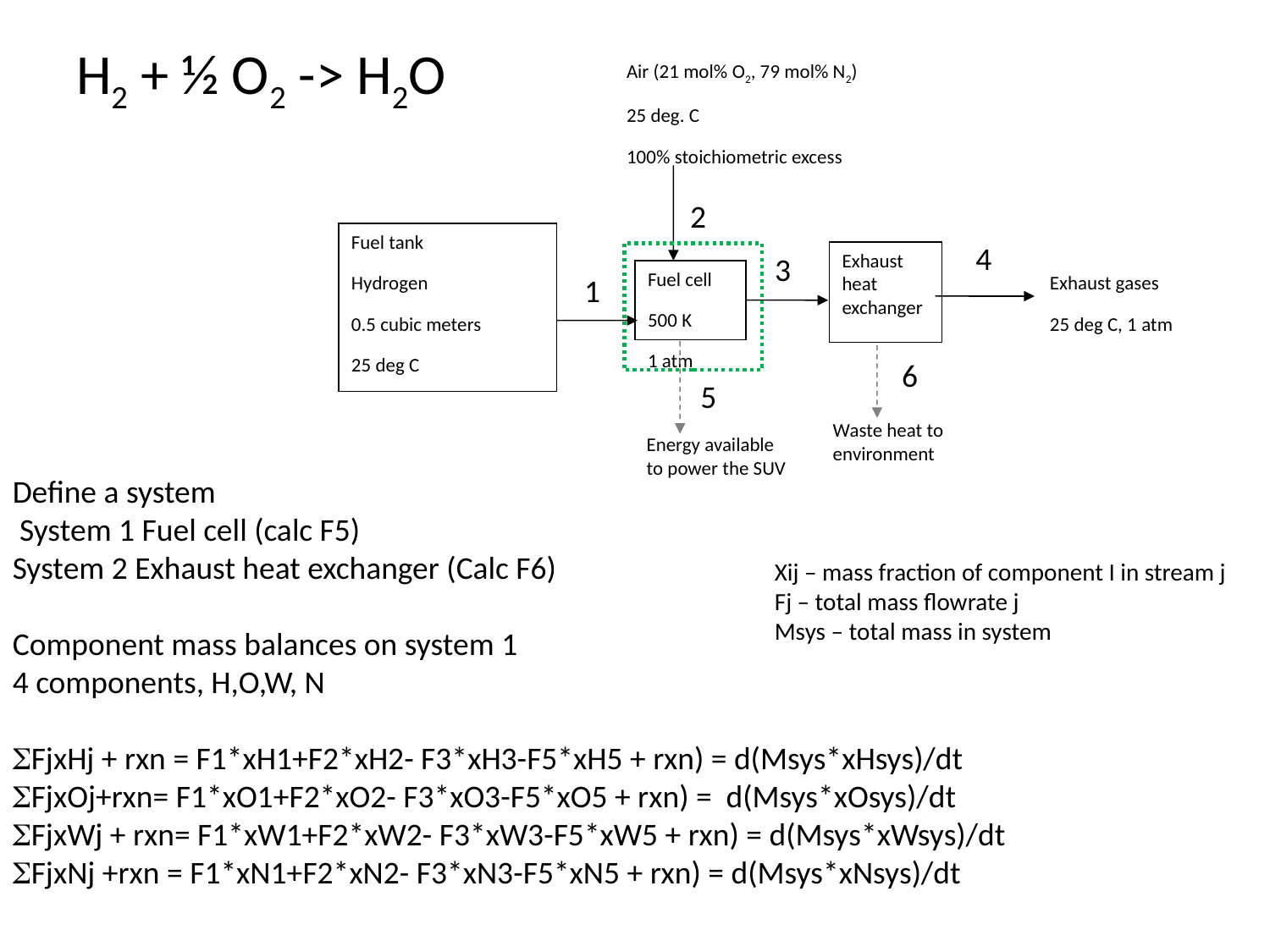

H2 + ½ O2 -> H2O

Air (21 mol% O2, 79 mol% N2)
25 deg. C
100% stoichiometric excess

2
Fuel tank
Hydrogen
0.5 cubic meters
25 deg C
4
Exhaust heat exchanger

3
Fuel cell
500 K
1 atm
1
Exhaust gases
25 deg C, 1 atm

6
5
Waste heat to environment
Energy available to power the SUV
Define a system
 System 1 Fuel cell (calc F5)
System 2 Exhaust heat exchanger (Calc F6)

Component mass balances on system 1
4 components, H,O,W, N

ΣFjxHj + rxn = F1*xH1+F2*xH2- F3*xH3-F5*xH5 + rxn) = d(Msys*xHsys)/dt
ΣFjxOj+rxn= F1*xO1+F2*xO2- F3*xO3-F5*xO5 + rxn) =  d(Msys*xOsys)/dt
ΣFjxWj + rxn= F1*xW1+F2*xW2- F3*xW3-F5*xW5 + rxn) = d(Msys*xWsys)/dt
ΣFjxNj +rxn = F1*xN1+F2*xN2- F3*xN3-F5*xN5 + rxn) = d(Msys*xNsys)/dt

Xij – mass fraction of component I in stream j
Fj – total mass flowrate j
Msys – total mass in system